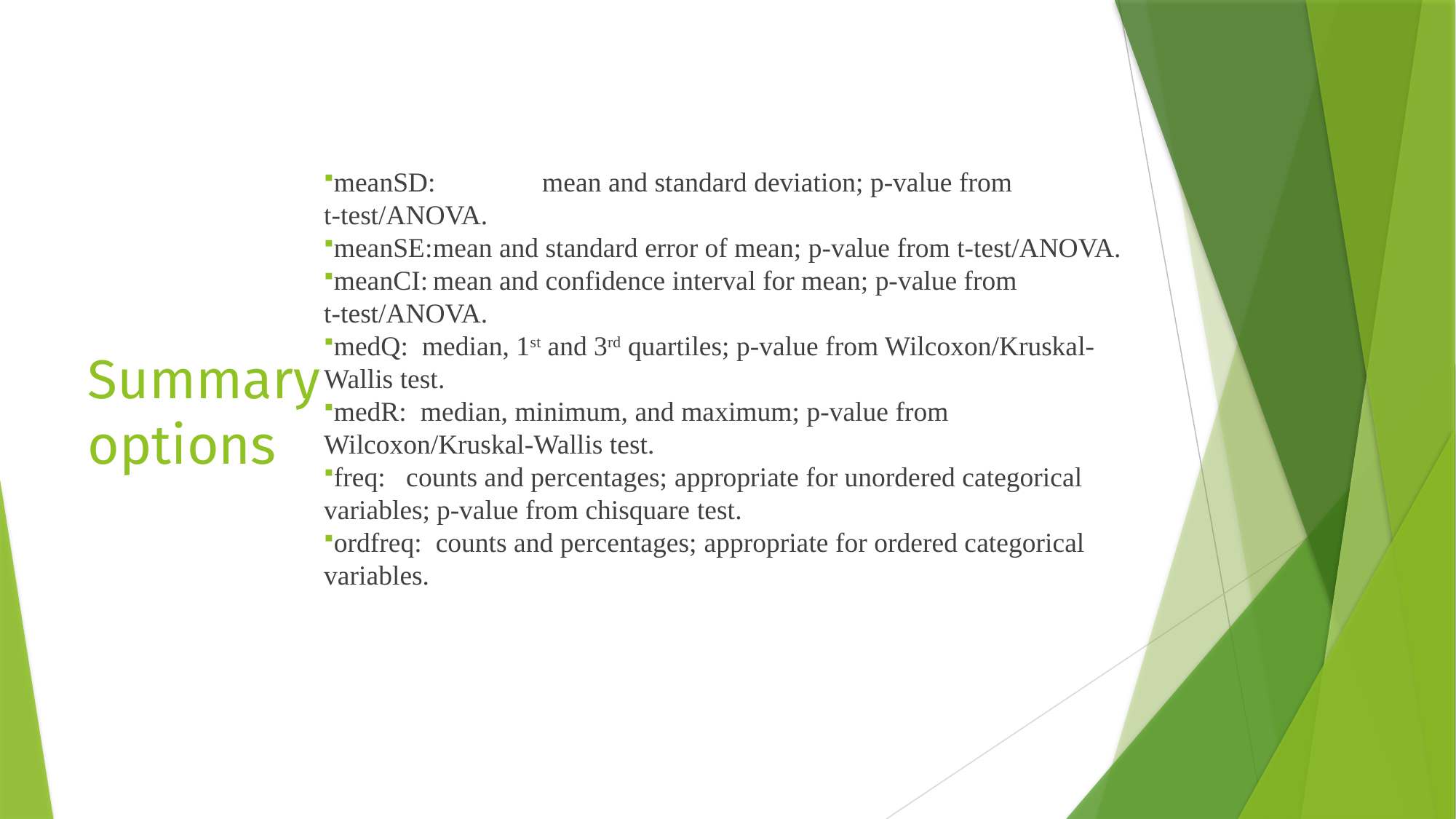

meanSD:	mean and standard deviation; p-value from t-test/ANOVA.
meanSE:	mean and standard error of mean; p-value from t-test/ANOVA.
meanCI:	mean and confidence interval for mean; p-value from t-test/ANOVA.
medQ:  median, 1st and 3rd quartiles; p-value from Wilcoxon/Kruskal-Wallis test.
medR:  median, minimum, and maximum; p-value from Wilcoxon/Kruskal-Wallis test.
freq:   counts and percentages; appropriate for unordered categorical variables; p-value from chisquare test.
ordfreq:  counts and percentages; appropriate for ordered categorical variables.

# Summary options